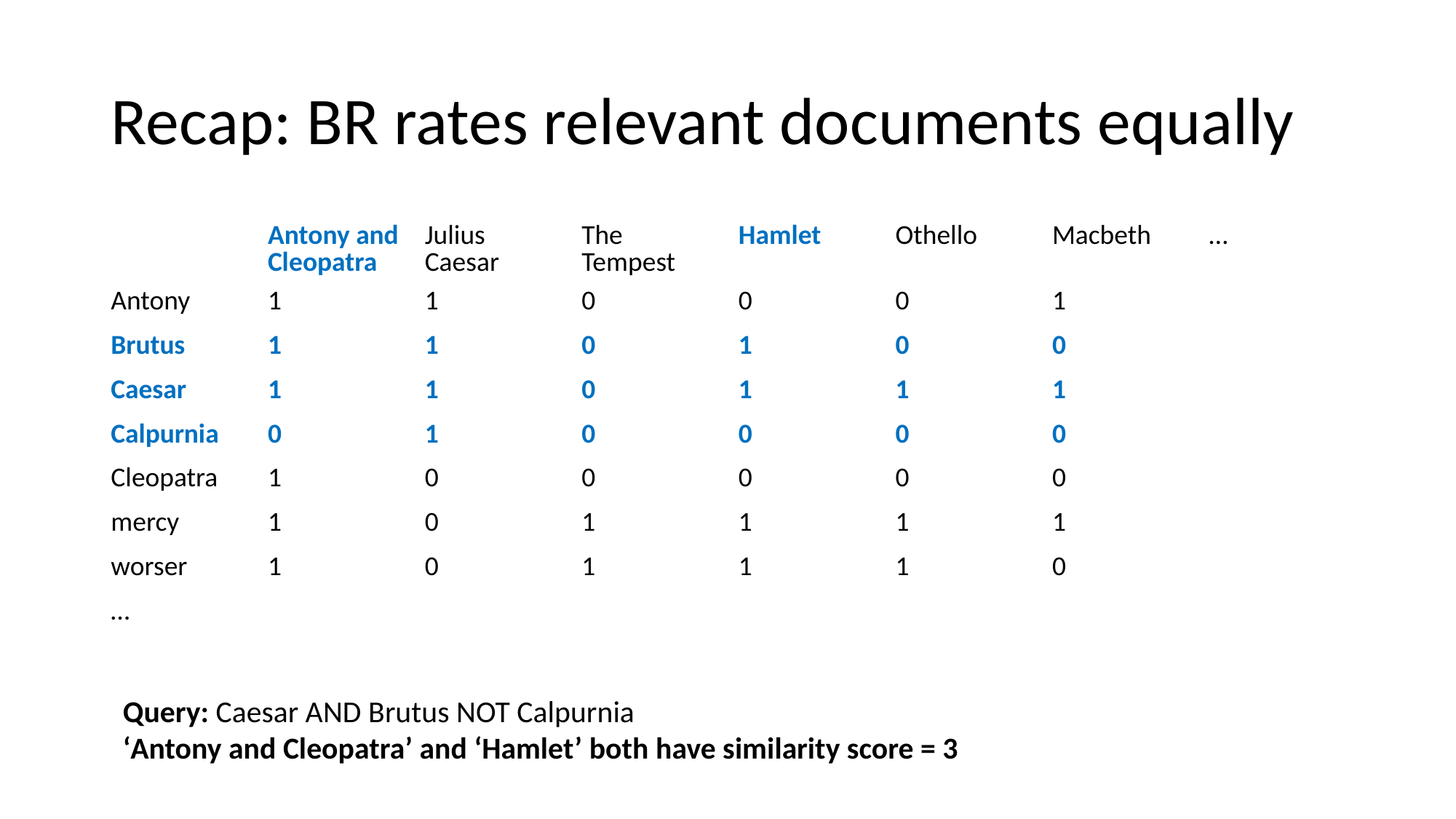

# Recap: BR rates relevant documents equally
|  | Antony and Cleopatra | Julius Caesar | The Tempest | Hamlet | Othello | Macbeth | … |
| --- | --- | --- | --- | --- | --- | --- | --- |
| Antony | 1 | 1 | 0 | 0 | 0 | 1 |  |
| Brutus | 1 | 1 | 0 | 1 | 0 | 0 |  |
| Caesar | 1 | 1 | 0 | 1 | 1 | 1 |  |
| Calpurnia | 0 | 1 | 0 | 0 | 0 | 0 |  |
| Cleopatra | 1 | 0 | 0 | 0 | 0 | 0 |  |
| mercy | 1 | 0 | 1 | 1 | 1 | 1 |  |
| worser | 1 | 0 | 1 | 1 | 1 | 0 |  |
| … |  |  |  |  |  |  |  |
Query: Caesar AND Brutus NOT Calpurnia
‘Antony and Cleopatra’ and ‘Hamlet’ both have similarity score = 3